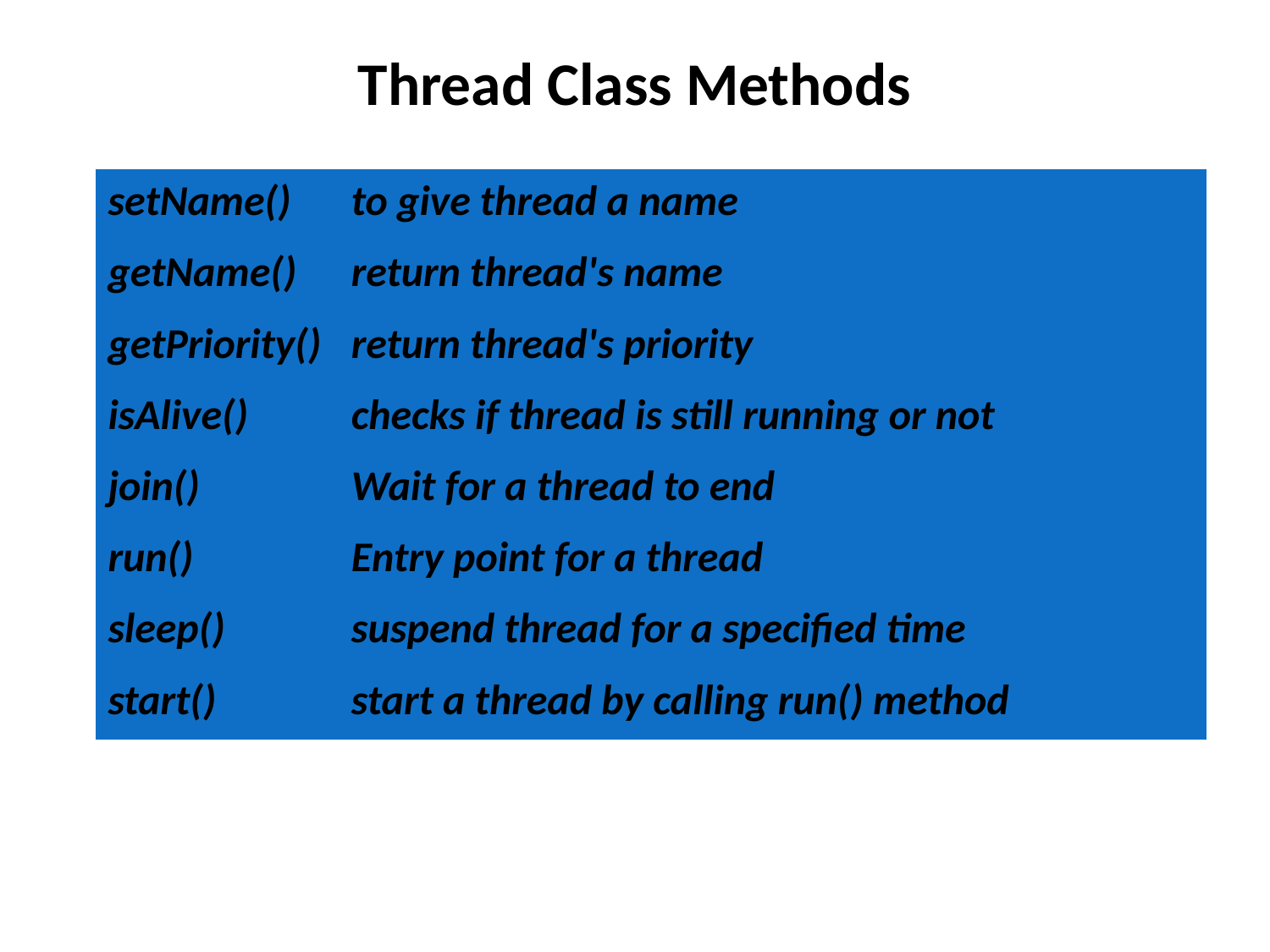

# Thread Class Methods
| setName() | to give thread a name |
| --- | --- |
| getName() | return thread's name |
| getPriority() | return thread's priority |
| isAlive() | checks if thread is still running or not |
| join() | Wait for a thread to end |
| run() | Entry point for a thread |
| sleep() | suspend thread for a specified time |
| start() | start a thread by calling run() method |